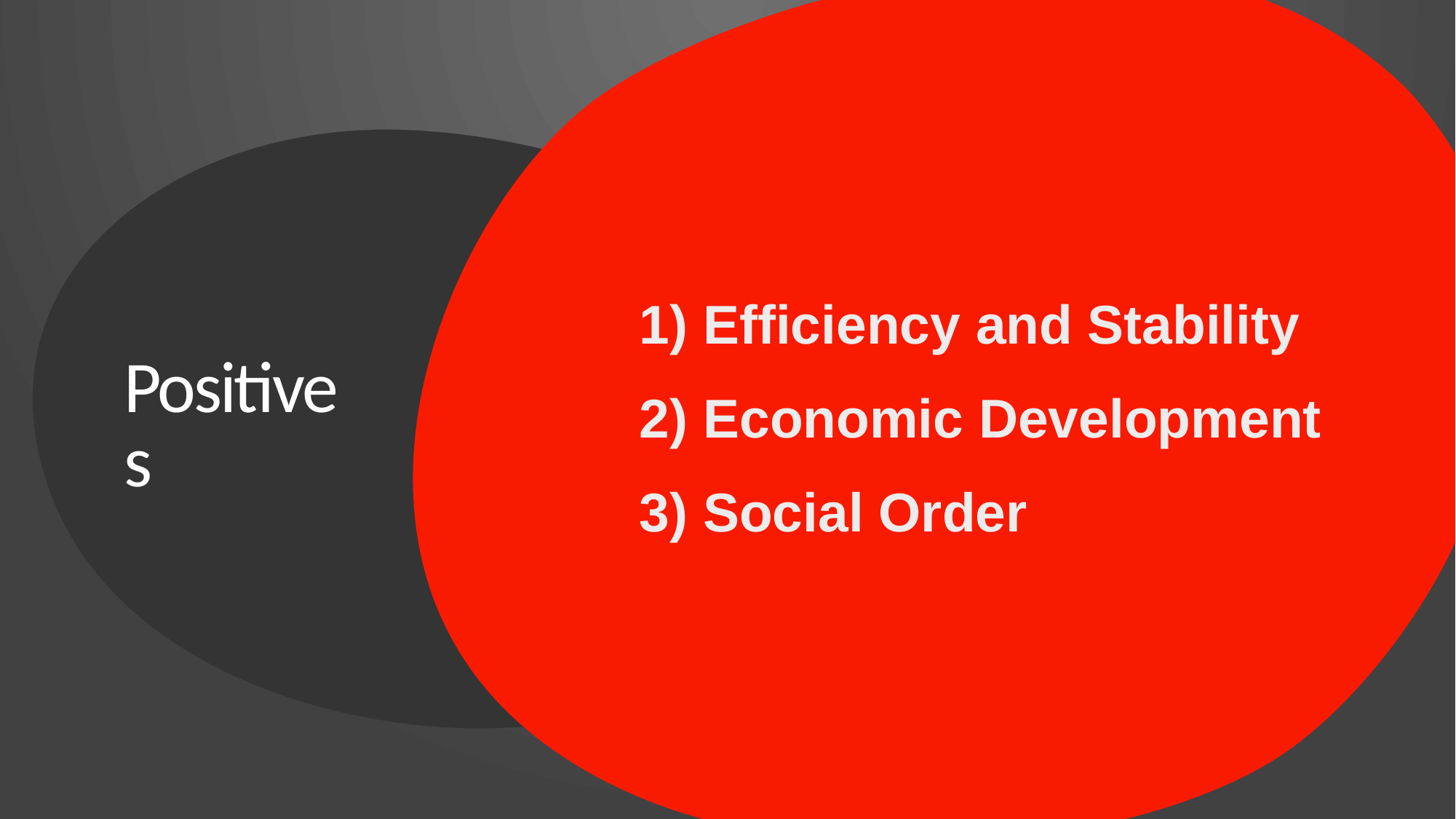

1) Efficiency and Stability
2) Economic Development
3) Social Order
# Positives